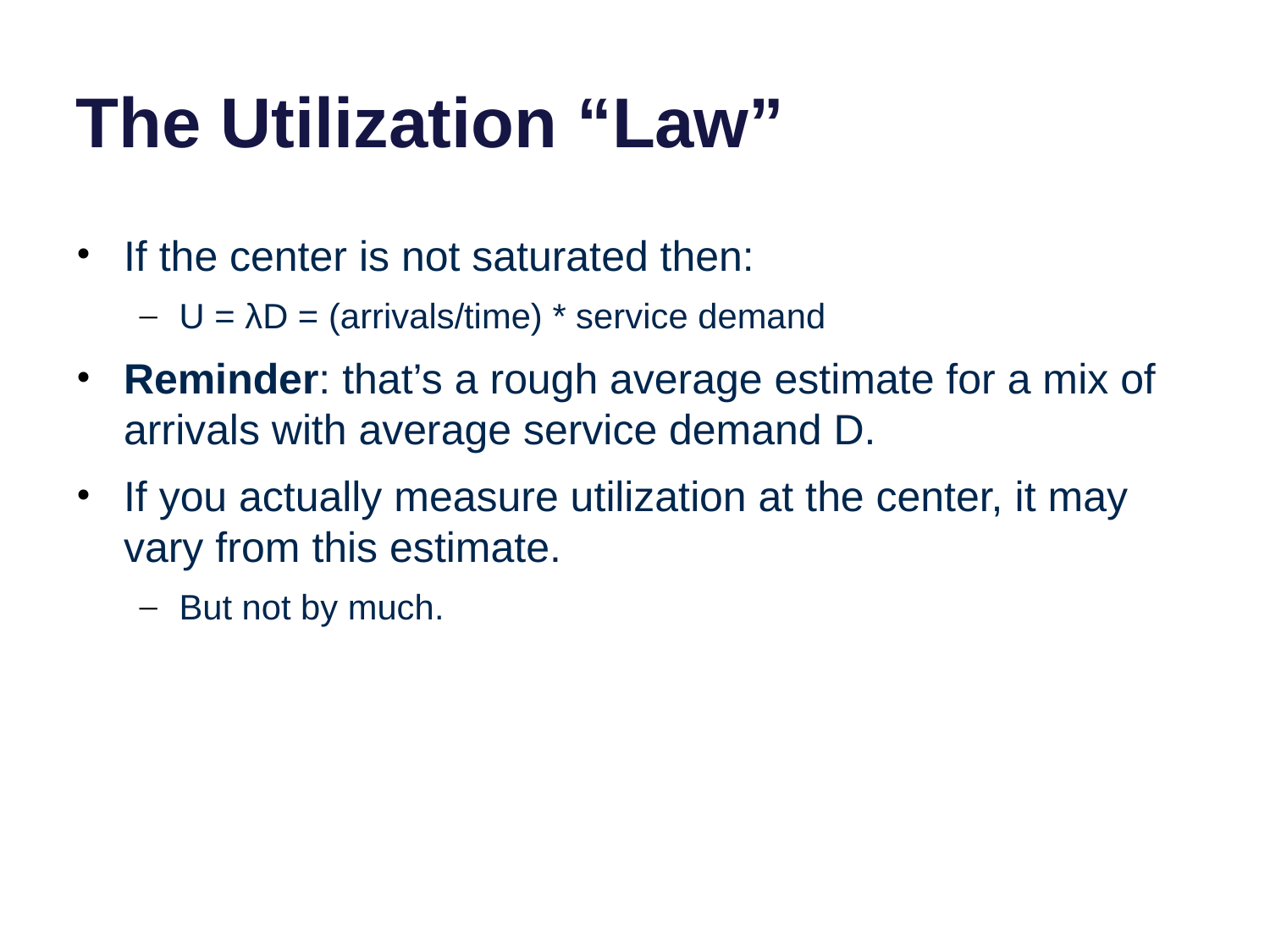

# The Utilization “Law”
If the center is not saturated then:
U = λD = (arrivals/time) * service demand
Reminder: that’s a rough average estimate for a mix of arrivals with average service demand D.
If you actually measure utilization at the center, it may vary from this estimate.
But not by much.